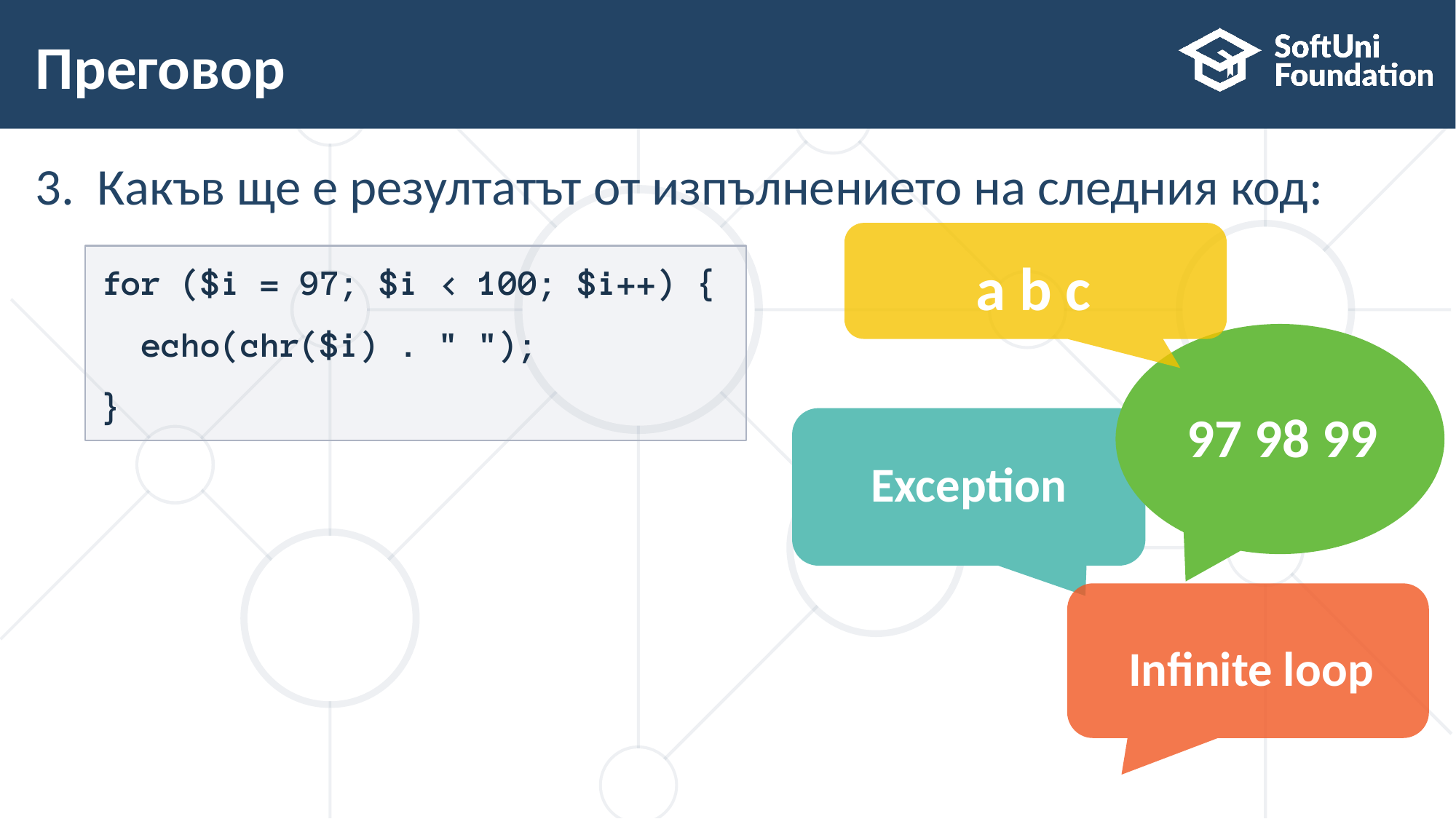

# Преговор
Какъв ще е резултатът от изпълнението на следния код:

a b c
for ($i = 97; $i < 100; $i++) {
  echo(chr($i) . " ");
}

97 98 99

Exception

Infinite loop